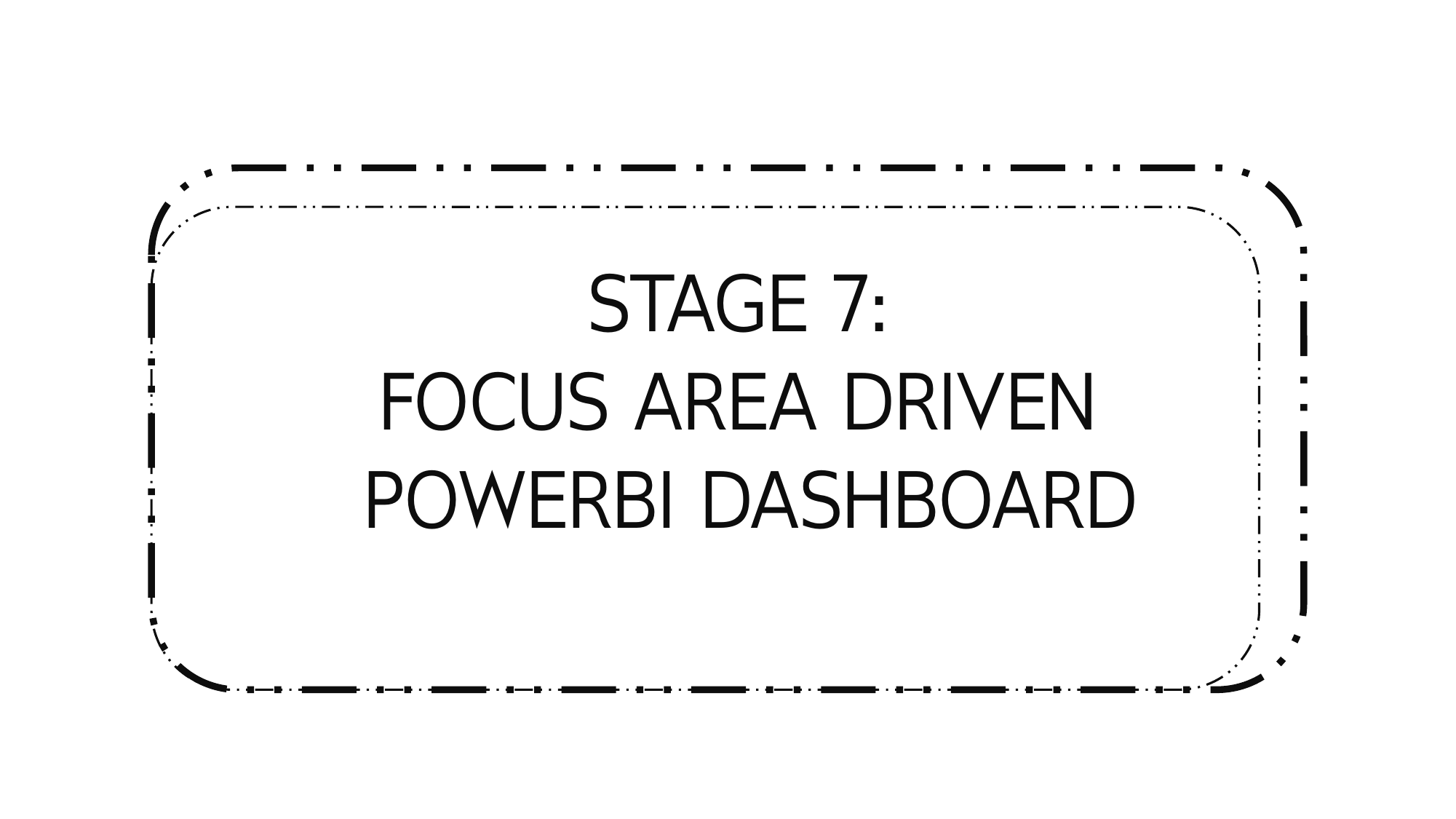

STAGE 7:
FOCUS AREA DRIVEN
POWERBI DASHBOARD